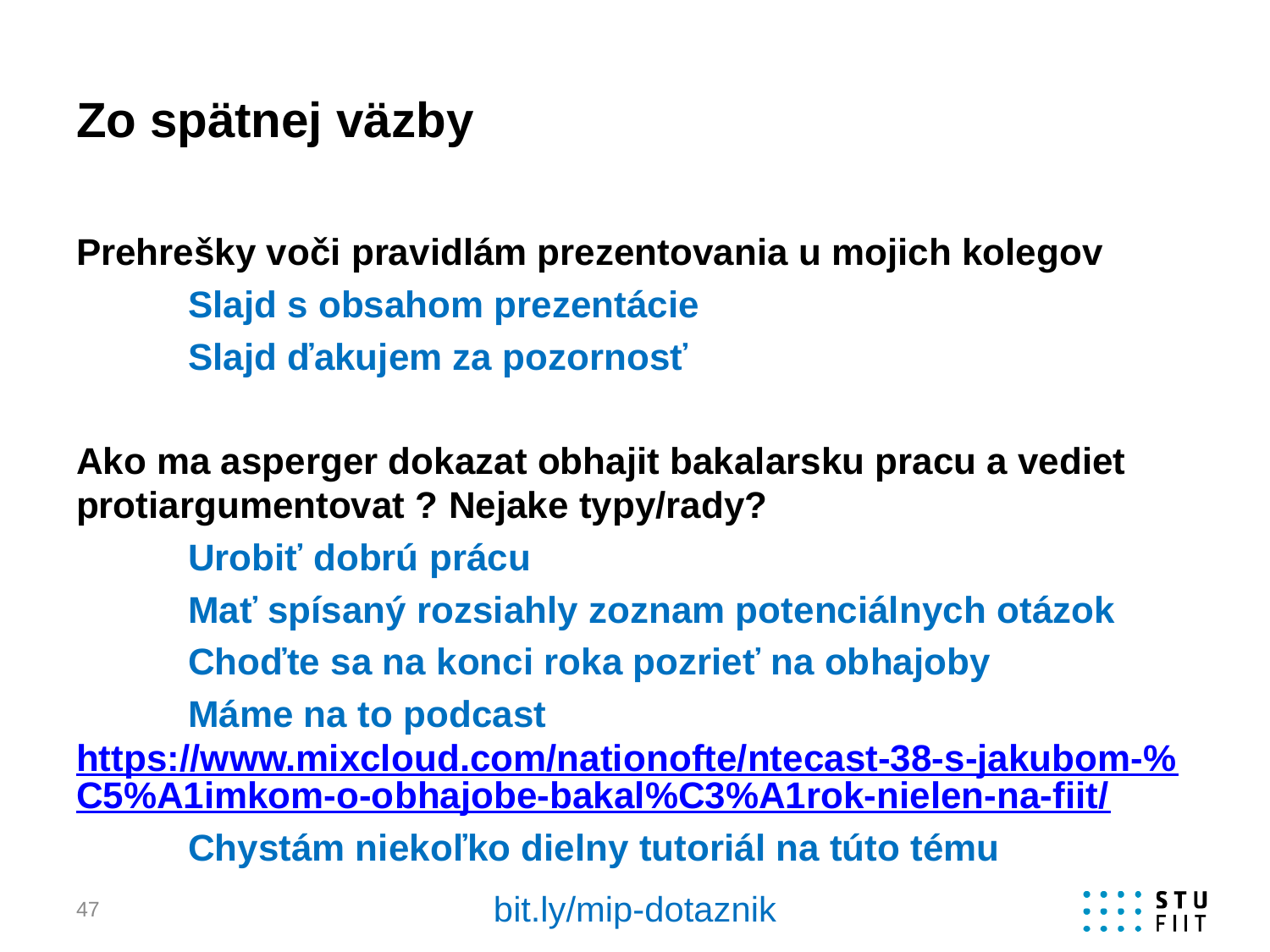

# Zo spätnej väzby
Prehrešky voči pravidlám prezentovania u mojich kolegov
	Slajd s obsahom prezentácie
	Slajd ďakujem za pozornosť

Ako ma asperger dokazat obhajit bakalarsku pracu a vediet protiargumentovat ? Nejake typy/rady?
	Urobiť dobrú prácu
	Mať spísaný rozsiahly zoznam potenciálnych otázok
	Choďte sa na konci roka pozrieť na obhajoby
	Máme na to podcast https://www.mixcloud.com/nationofte/ntecast-38-s-jakubom-%C5%A1imkom-o-obhajobe-bakal%C3%A1rok-nielen-na-fiit/
	Chystám niekoľko dielny tutoriál na túto tému
bit.ly/mip-dotaznik
47